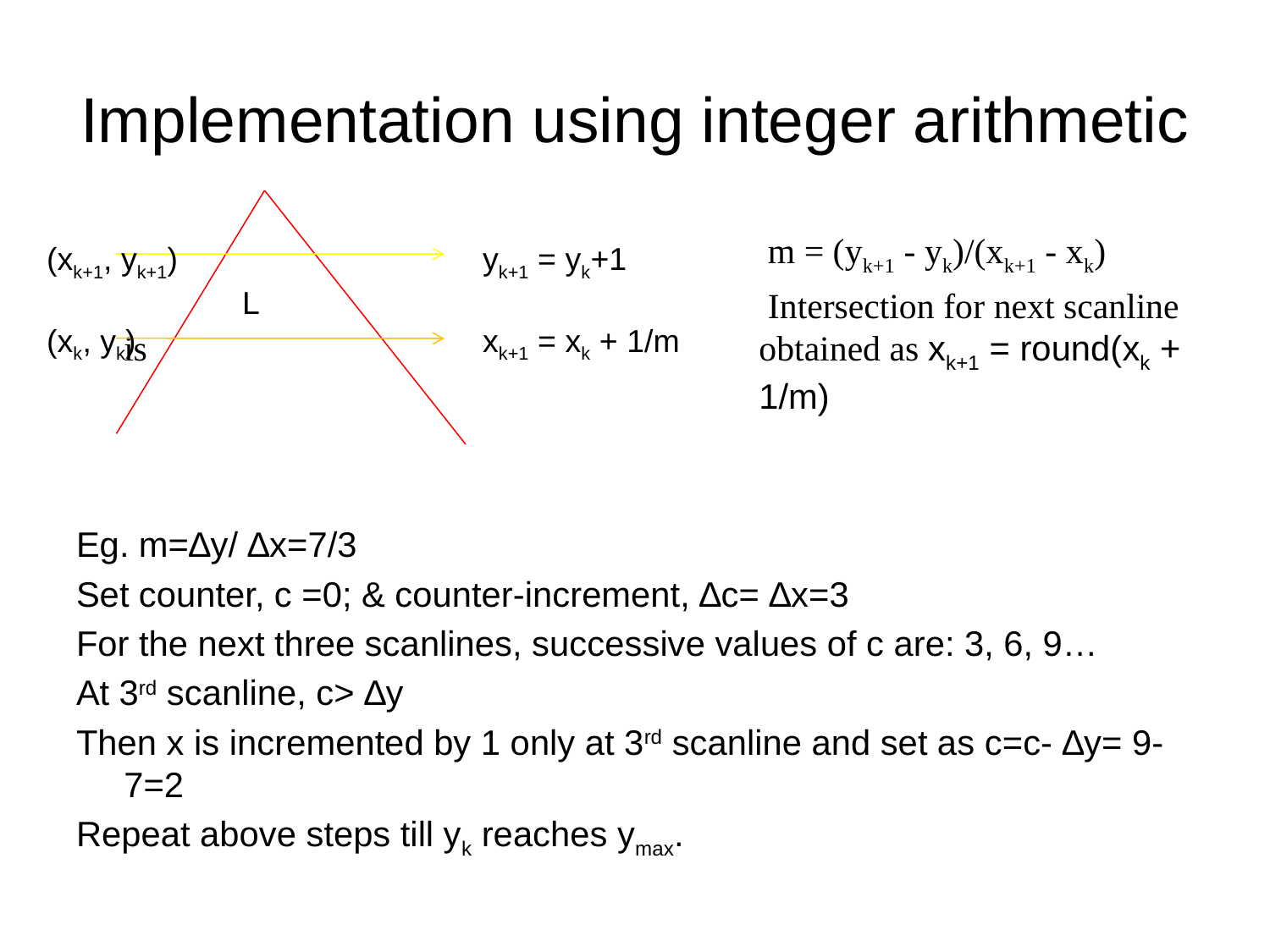

# Implementation using integer arithmetic
(xk+1, yk+1)
                      L
(xk, yk)
yk+1 = yk+1

xk+1 = xk + 1/m
						 m = (yk+1 - yk)/(xk+1 - xk)
						 Intersection for next scanline is  					obtained as xk+1 = round(xk + 					1/m)

Eg. m=∆y/ ∆x=7/3
Set counter, c =0; & counter-increment, ∆c= ∆x=3
For the next three scanlines, successive values of c are: 3, 6, 9…
At 3rd scanline, c> ∆y
Then x is incremented by 1 only at 3rd scanline and set as c=c- ∆y= 9-7=2
Repeat above steps till yk reaches ymax.